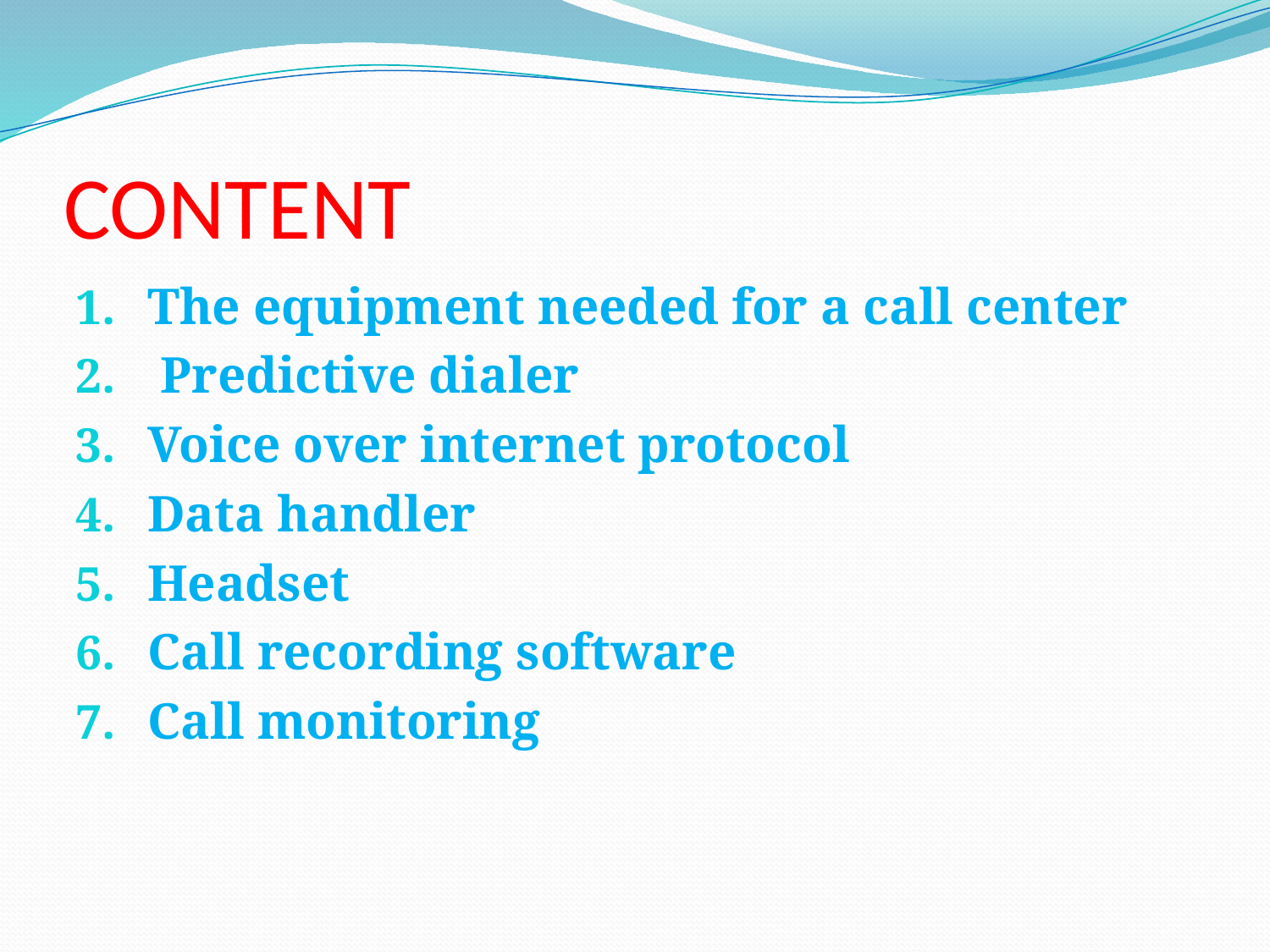

# CONTENT
The equipment needed for a call center
 Predictive dialer
Voice over internet protocol
Data handler
Headset
Call recording software
Call monitoring